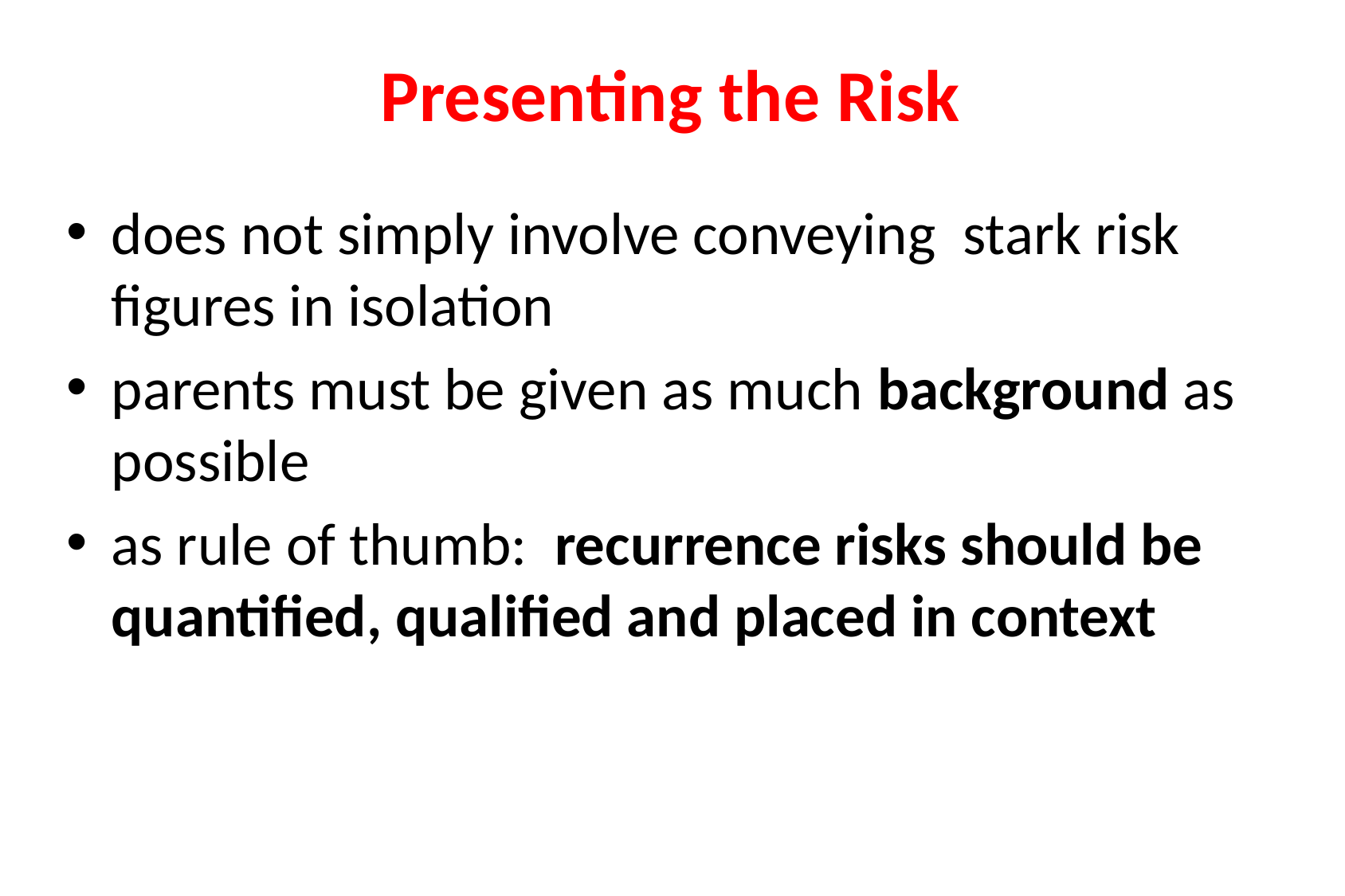

# Presenting the Risk
does not simply involve conveying  stark risk figures in isolation
parents must be given as much background as possible
as rule of thumb:  recurrence risks should be quantified, qualified and placed in context